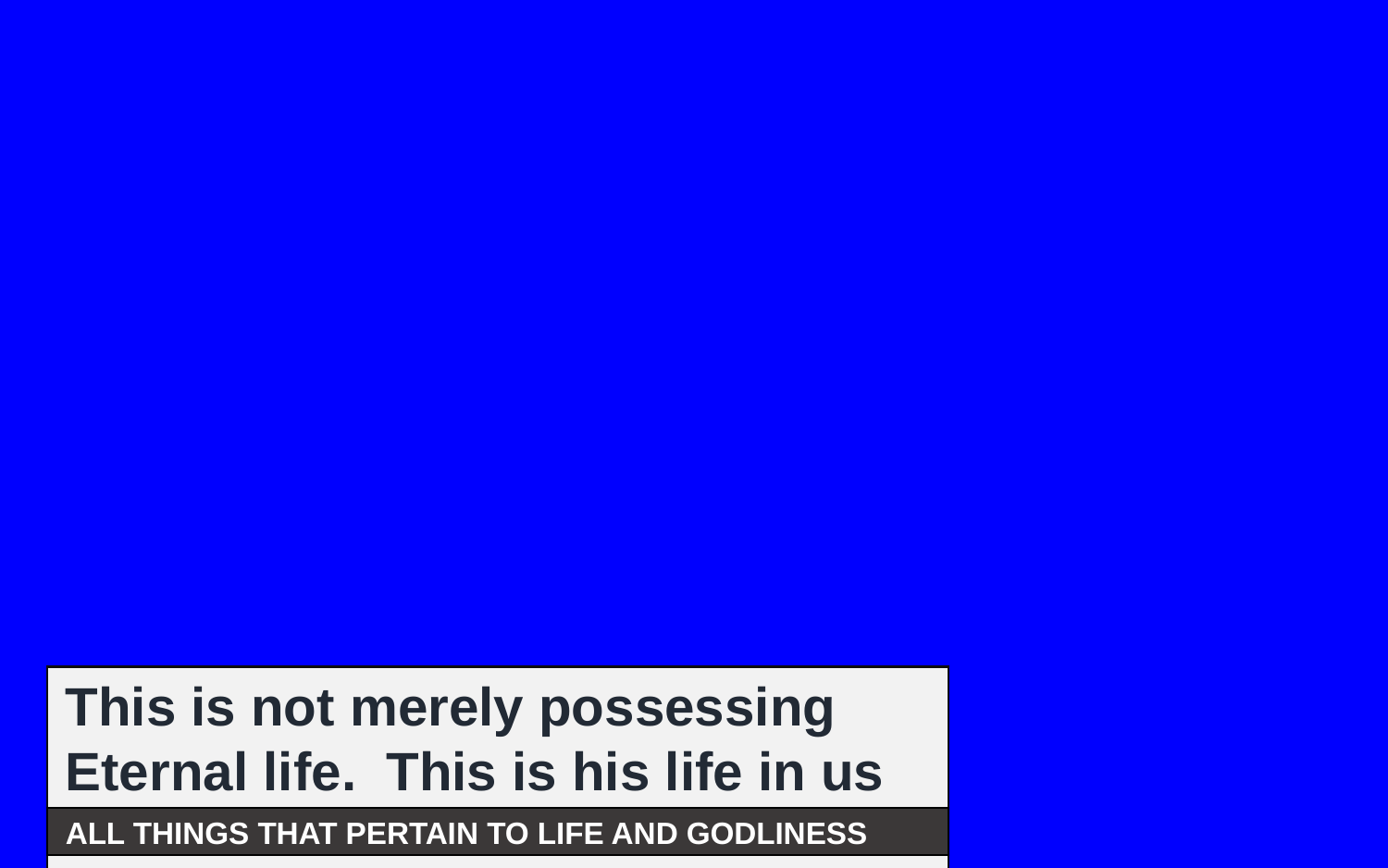

This is not merely possessing Eternal life.  This is his life in us and we in Him.
ALL THINGS THAT PERTAIN TO LIFE AND GODLINESS